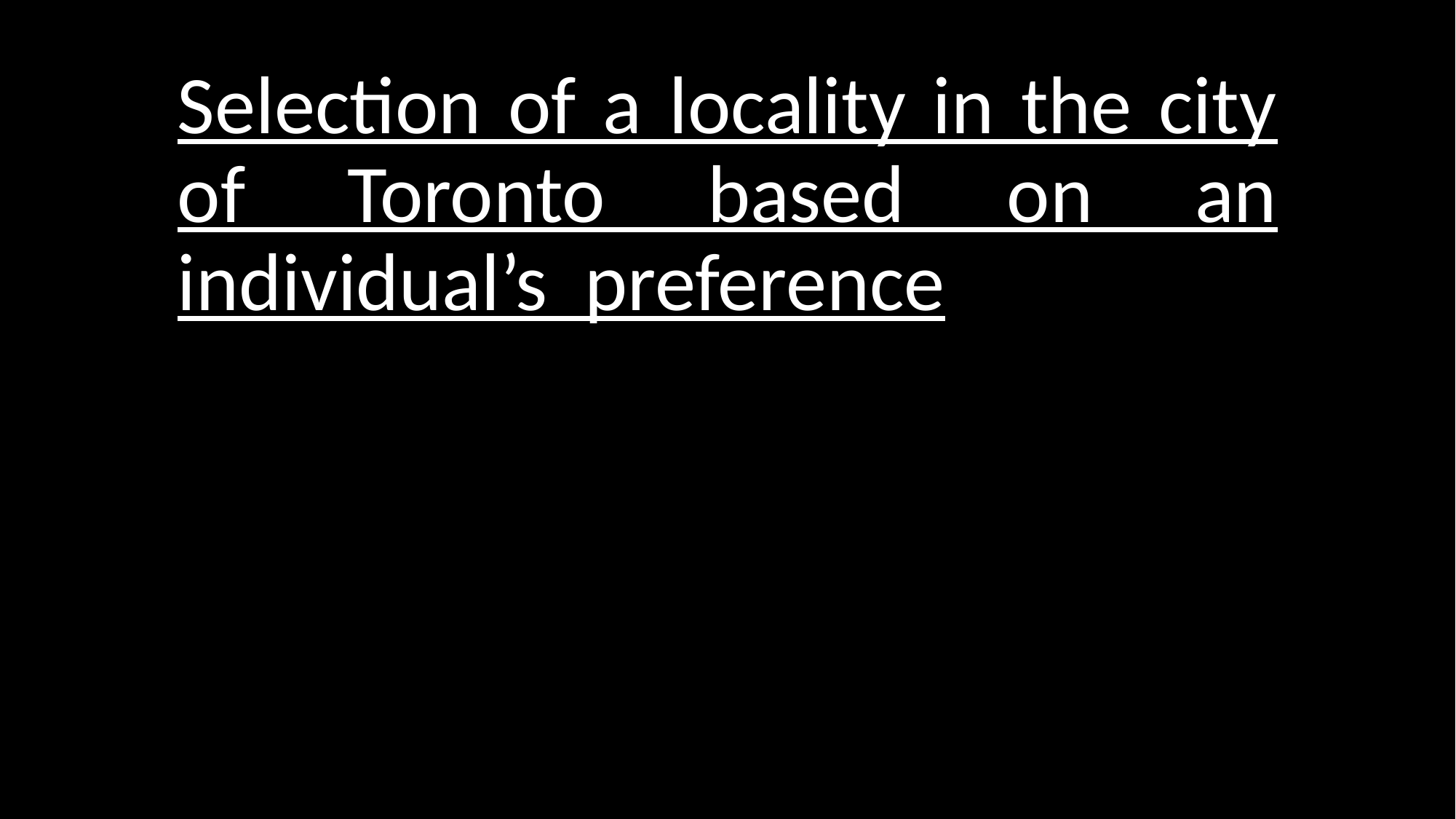

# Selection of a locality in the city of Toronto based on an individual’s  preference